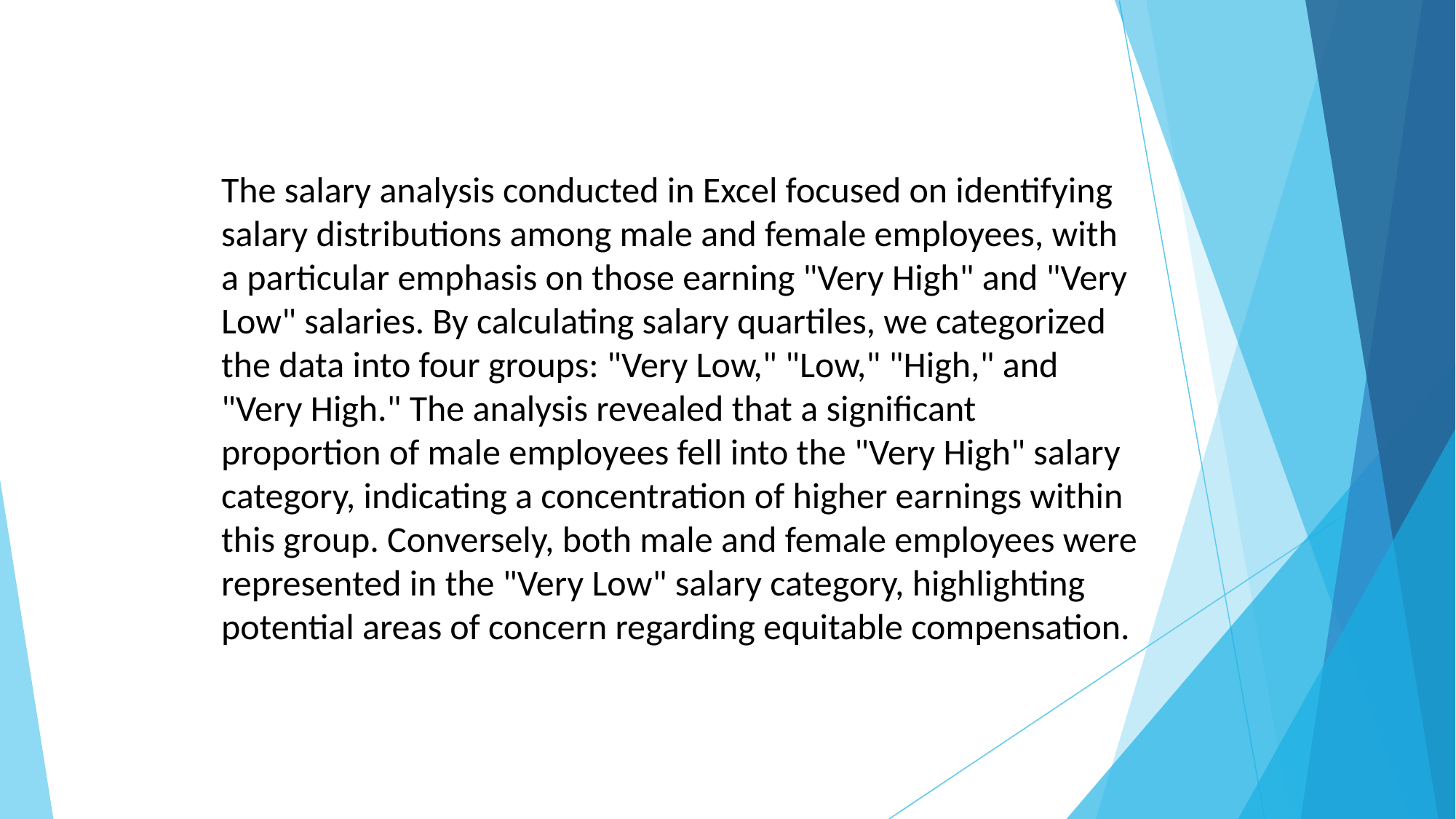

The salary analysis conducted in Excel focused on identifying salary distributions among male and female employees, with a particular emphasis on those earning "Very High" and "Very Low" salaries. By calculating salary quartiles, we categorized the data into four groups: "Very Low," "Low," "High," and "Very High." The analysis revealed that a significant proportion of male employees fell into the "Very High" salary category, indicating a concentration of higher earnings within this group. Conversely, both male and female employees were represented in the "Very Low" salary category, highlighting potential areas of concern regarding equitable compensation.